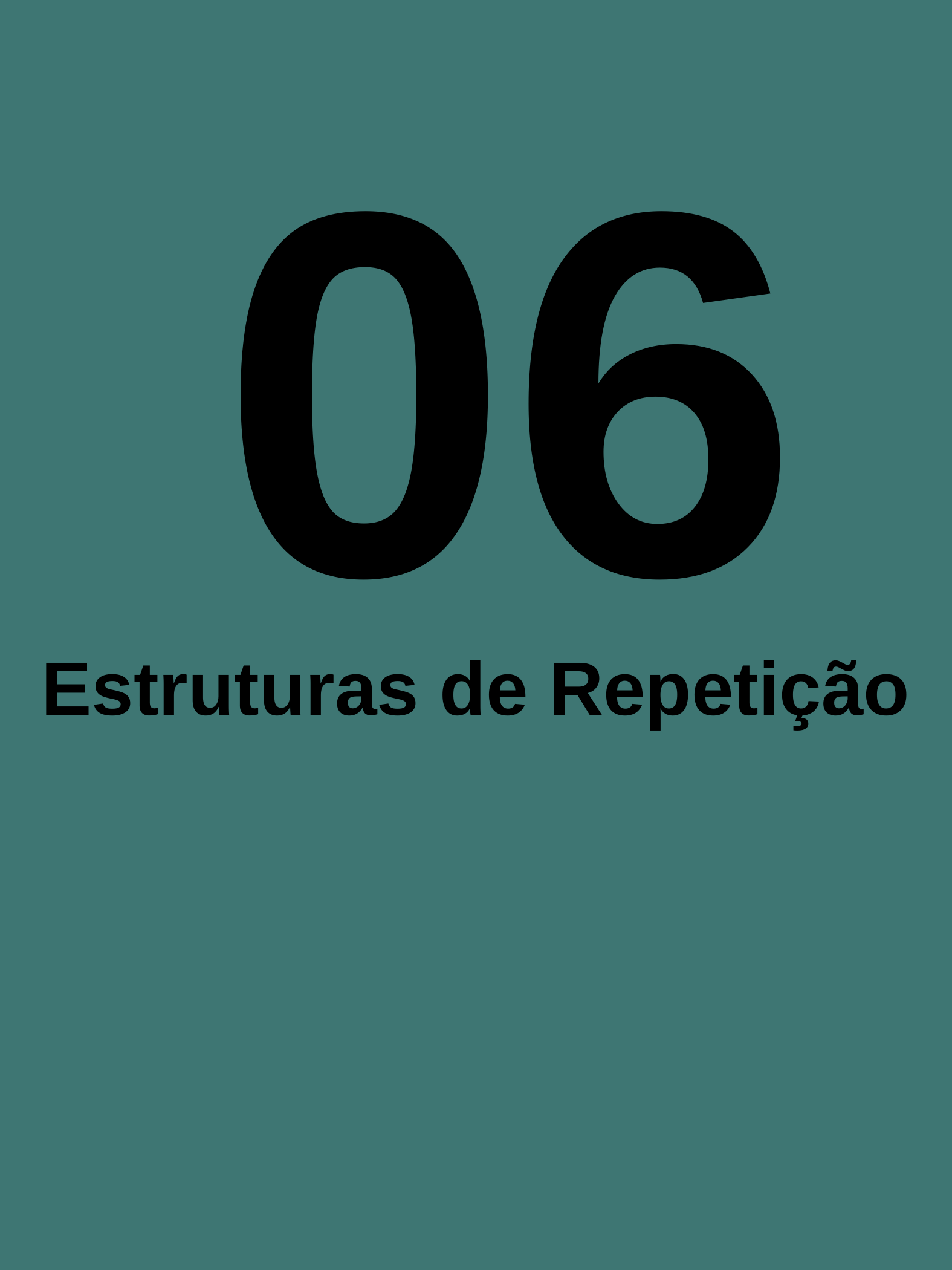

06
Estruturas de Repetição
PYTHON PARA INICIANTES - MATHEUS BRIZOLA
14